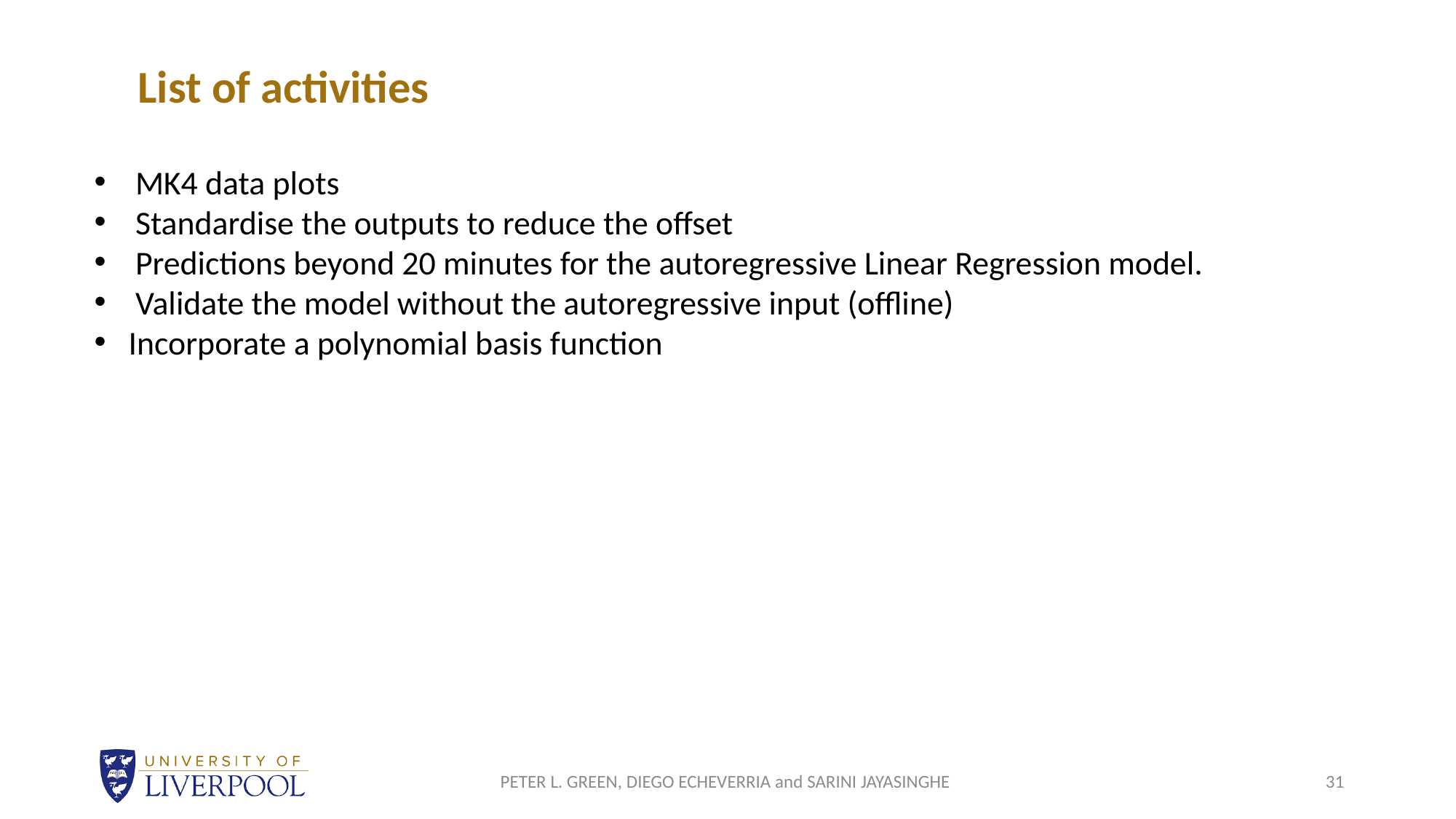

List of activities
MK4 data plots
Standardise the outputs to reduce the offset
Predictions beyond 20 minutes for the autoregressive Linear Regression model.
Validate the model without the autoregressive input (offline)
Incorporate a polynomial basis function
PETER L. GREEN, DIEGO ECHEVERRIA and SARINI JAYASINGHE
31